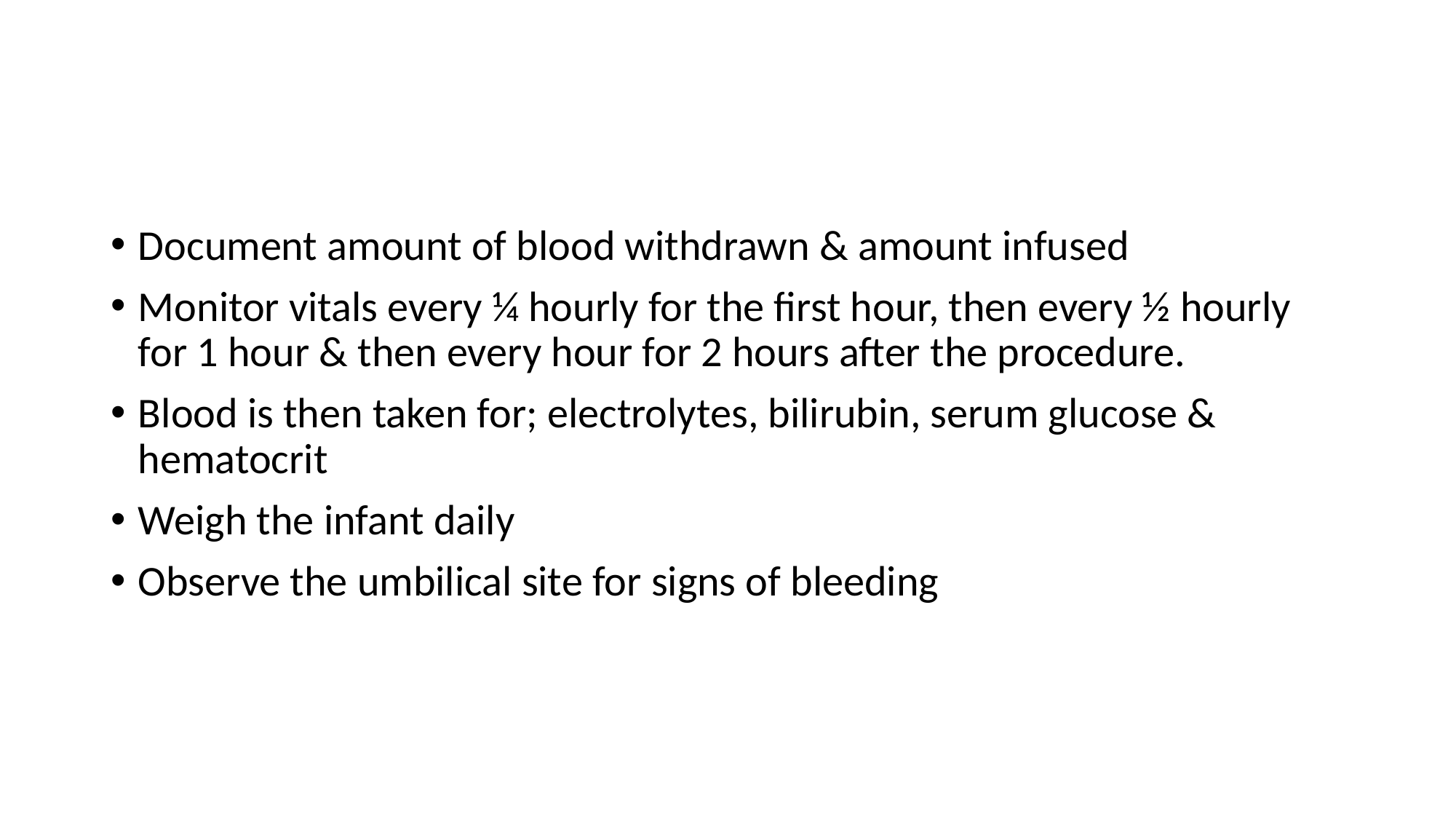

#
Document amount of blood withdrawn & amount infused
Monitor vitals every ¼ hourly for the first hour, then every ½ hourly for 1 hour & then every hour for 2 hours after the procedure.
Blood is then taken for; electrolytes, bilirubin, serum glucose & hematocrit
Weigh the infant daily
Observe the umbilical site for signs of bleeding